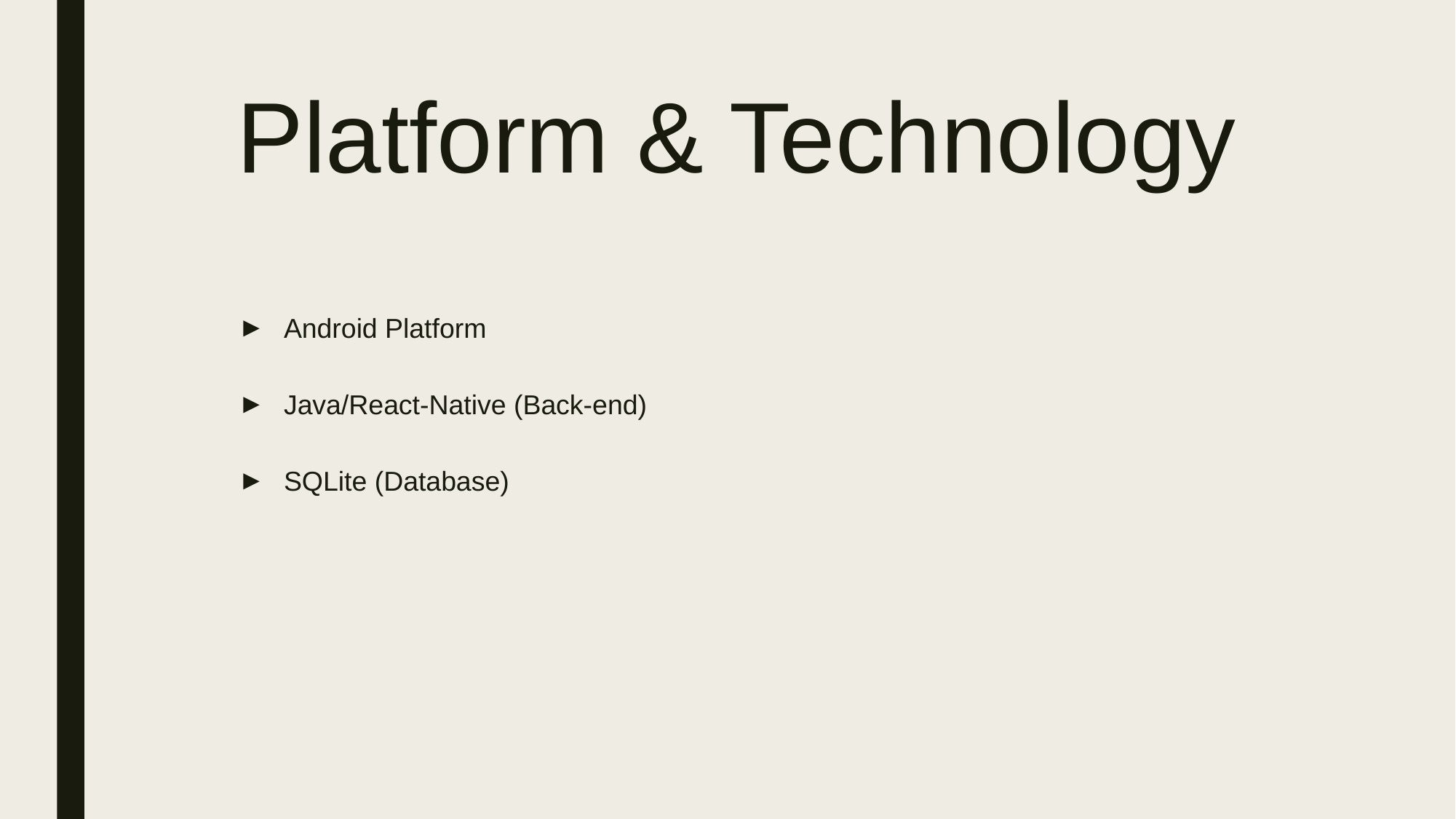

# Platform & Technology
Android Platform
Java/React-Native (Back-end)
SQLite (Database)